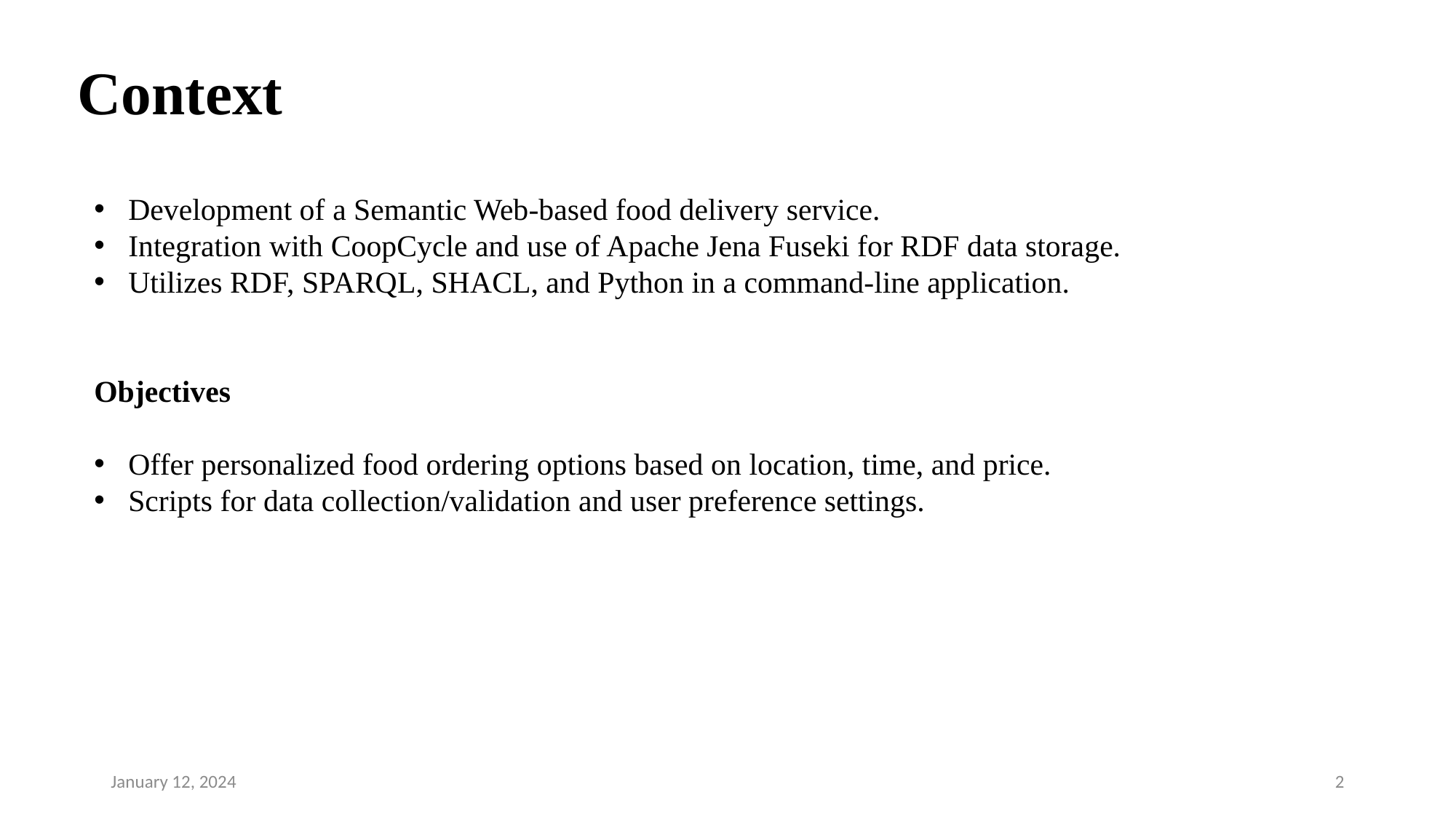

Context
Development of a Semantic Web-based food delivery service.
Integration with CoopCycle and use of Apache Jena Fuseki for RDF data storage.
Utilizes RDF, SPARQL, SHACL, and Python in a command-line application.

Objectives

Offer personalized food ordering options based on location, time, and price.
Scripts for data collection/validation and user preference settings.
January 12, 2024
2